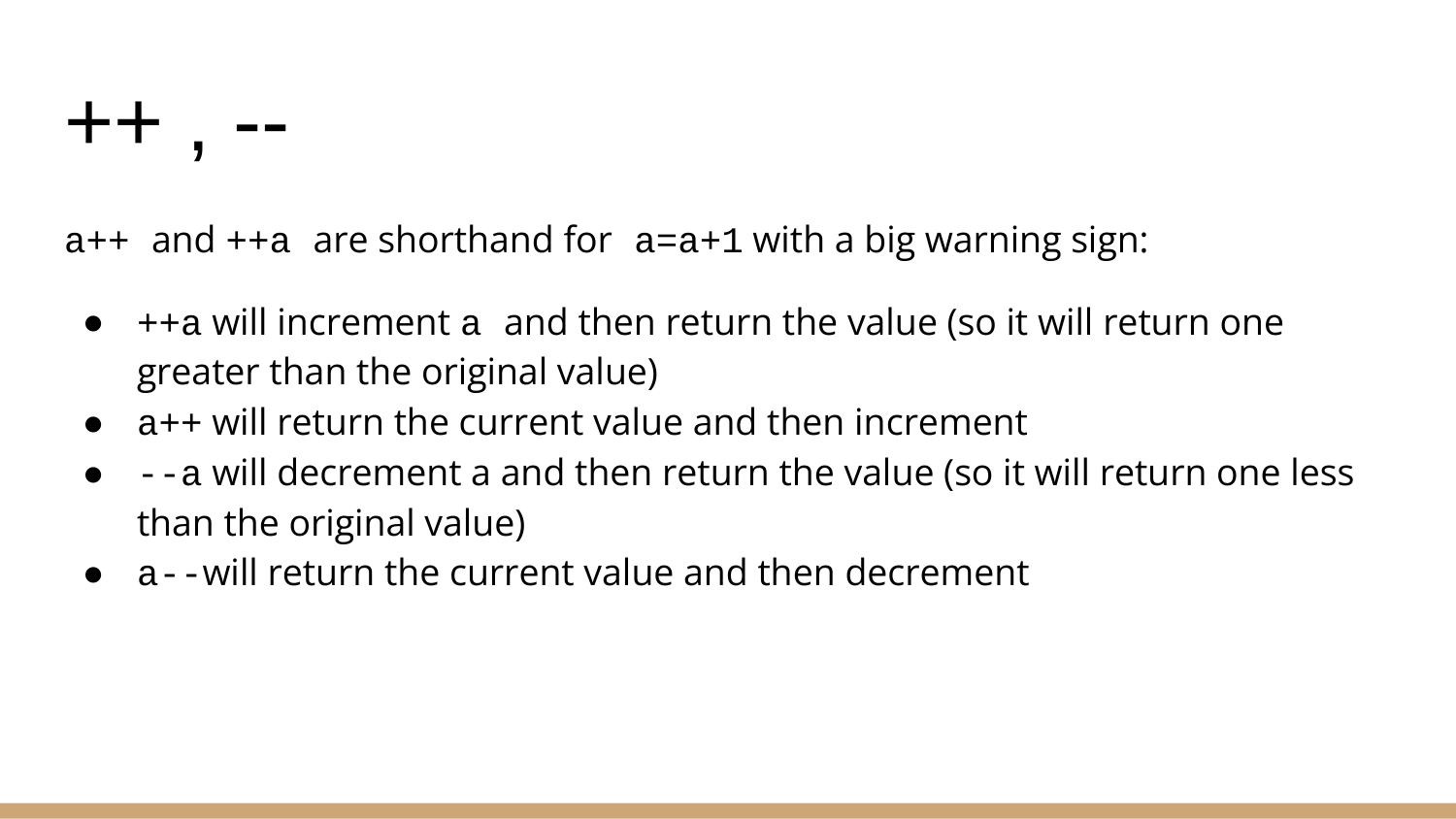

# ++ , --
a++ and ++a are shorthand for a=a+1 with a big warning sign:
++a will increment a and then return the value (so it will return one greater than the original value)
a++ will return the current value and then increment
--a will decrement a and then return the value (so it will return one less than the original value)
a--will return the current value and then decrement